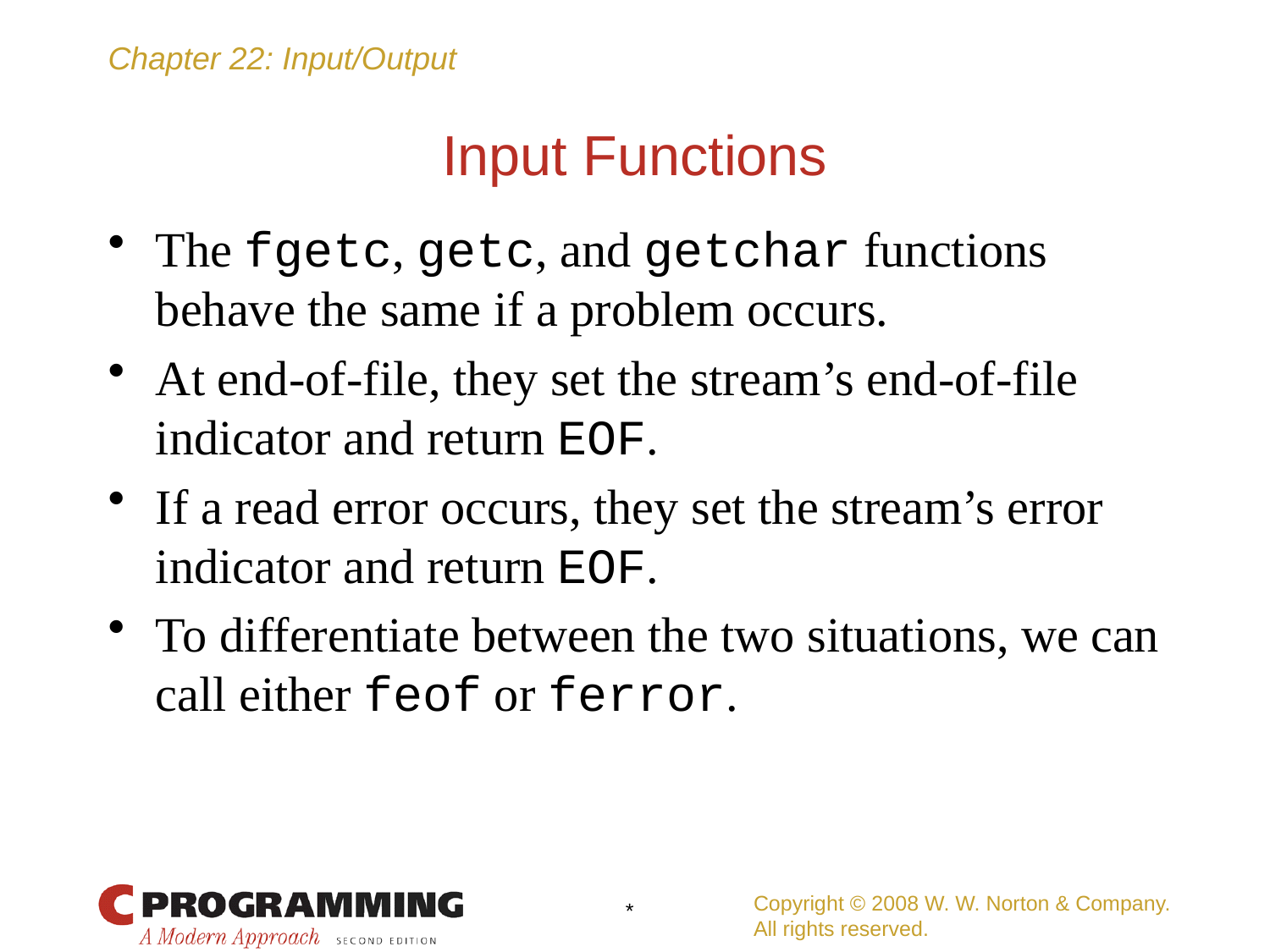

# Input Functions
The fgetc, getc, and getchar functions behave the same if a problem occurs.
At end-of-file, they set the stream’s end-of-file indicator and return EOF.
If a read error occurs, they set the stream’s error indicator and return EOF.
To differentiate between the two situations, we can call either feof or ferror.
Copyright © 2008 W. W. Norton & Company.
All rights reserved.
*